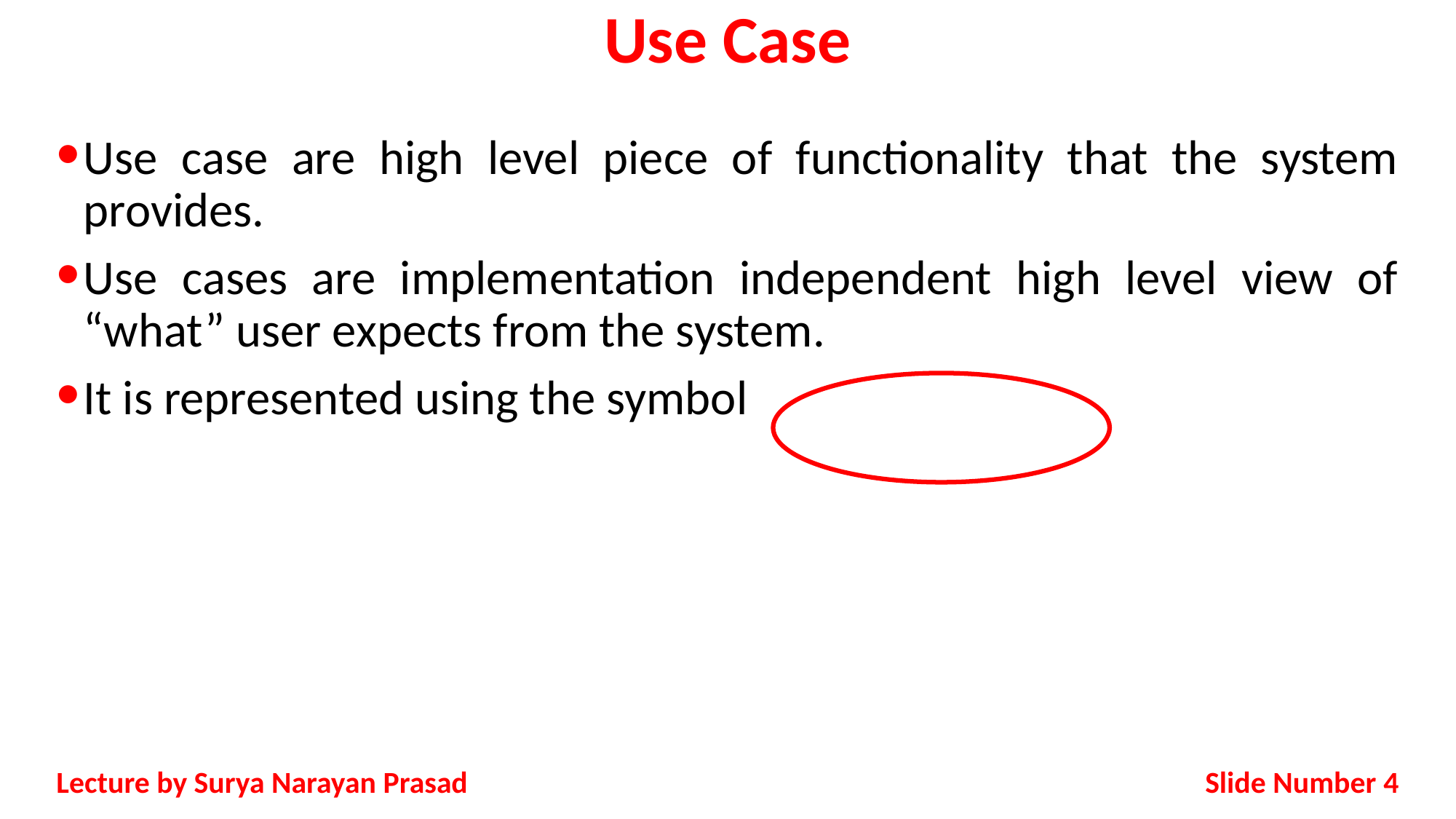

# Use Case
Use case are high level piece of functionality that the system provides.
Use cases are implementation independent high level view of “what” user expects from the system.
It is represented using the symbol

Slide Number 4
Lecture by Surya Narayan Prasad